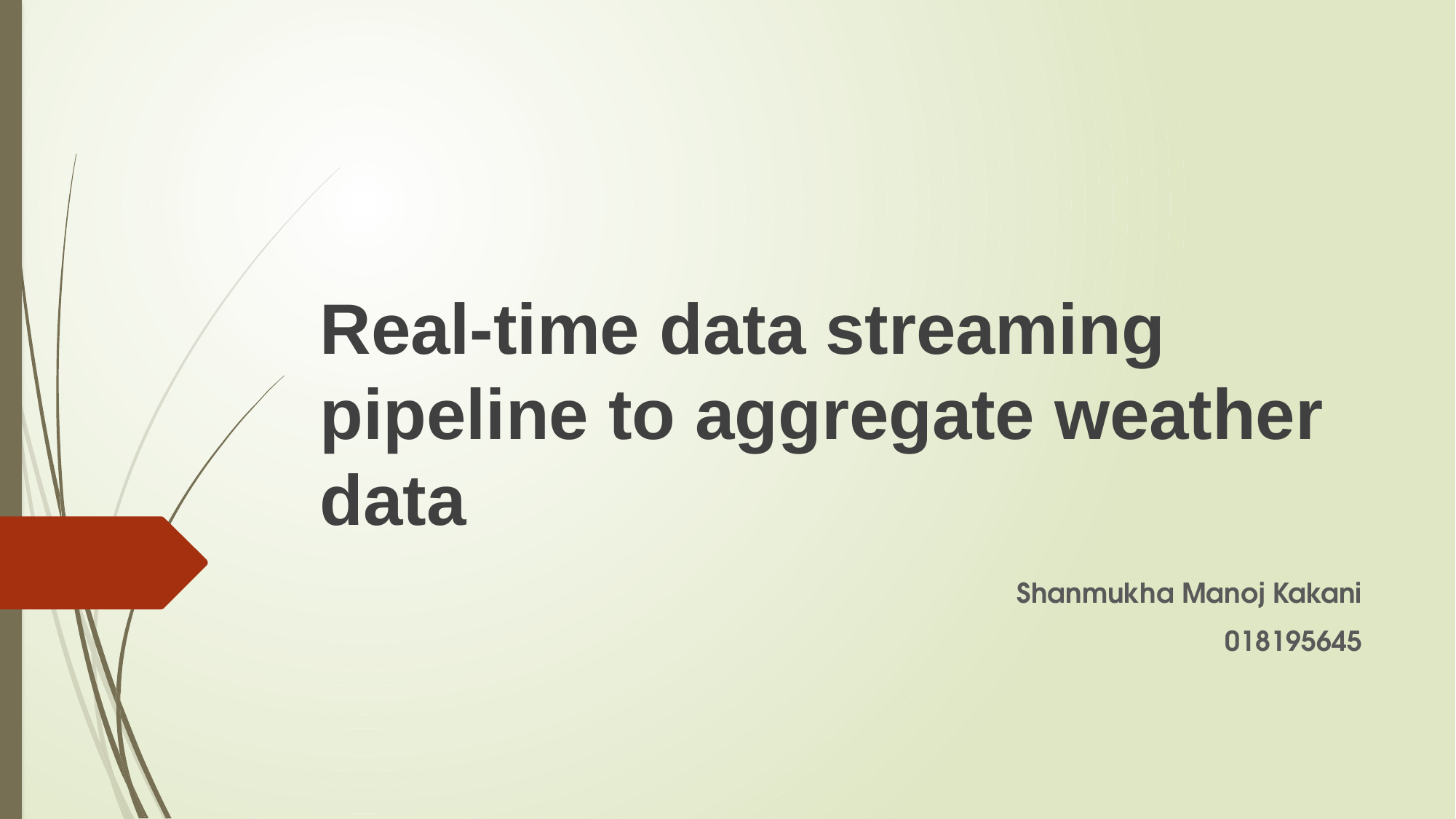

# Real-time data streaming pipeline to aggregate weather data
Shanmukha Manoj Kakani
018195645